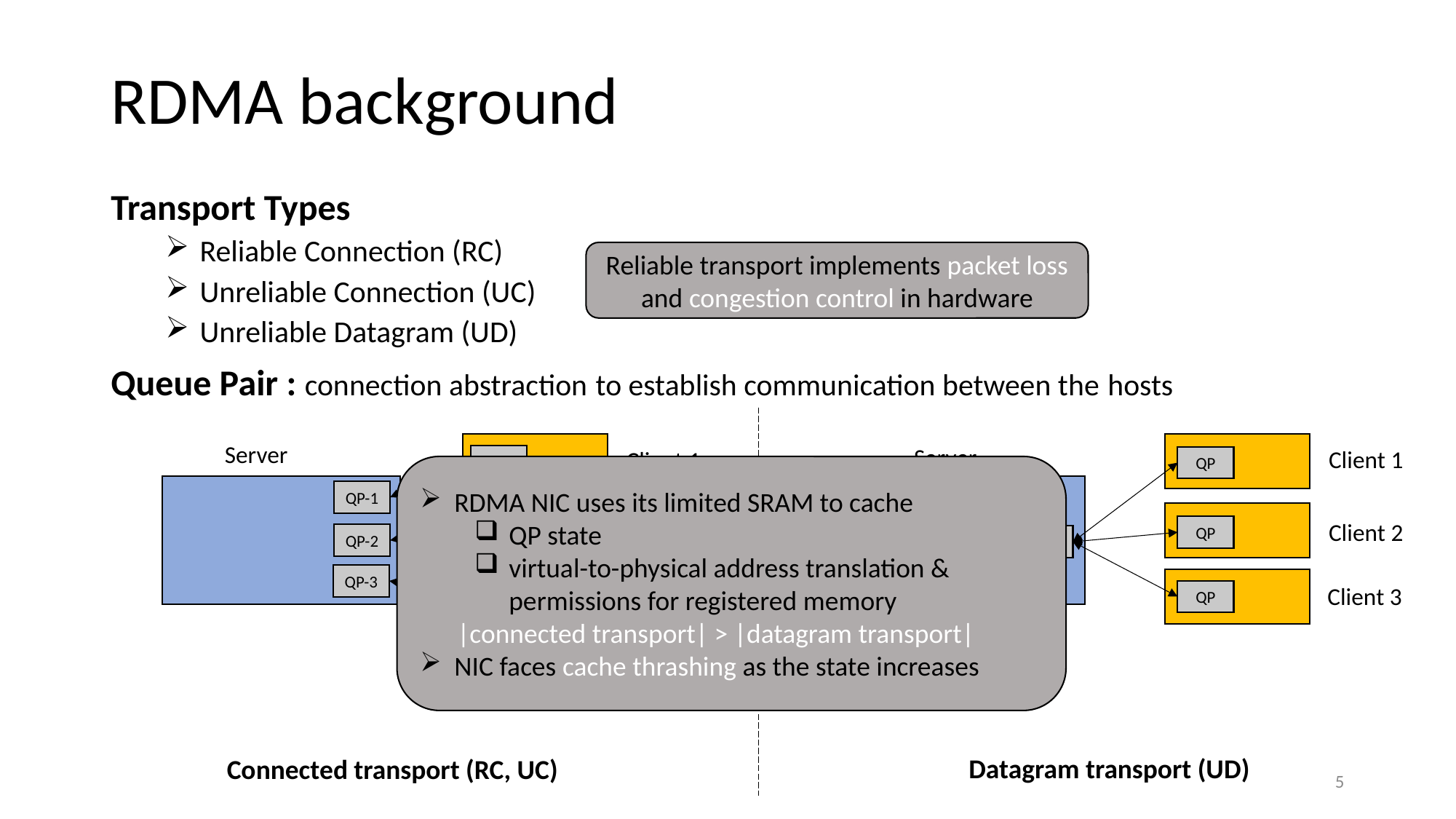

# RDMA background
Transport Types
 Reliable Connection (RC)
 Unreliable Connection (UC)
 Unreliable Datagram (UD)
Queue Pair : connection abstraction to establish communication between the hosts

Reliable transport implements packet loss and congestion control in hardware
Server

Server
Client 1
Client 1
QP
QP
RDMA NIC uses its limited SRAM to cache
QP state
virtual-to-physical address translation & permissions for registered memory
      |connected transport| > |datagram transport|
NIC faces cache thrashing as the state increases

QP-1

QP
Client 2
Client 2
QP
QP-2
QP
QP-3

Client 3
Client 3
QP
QP
Datagram transport (UD)
Connected transport (RC, UC)
5